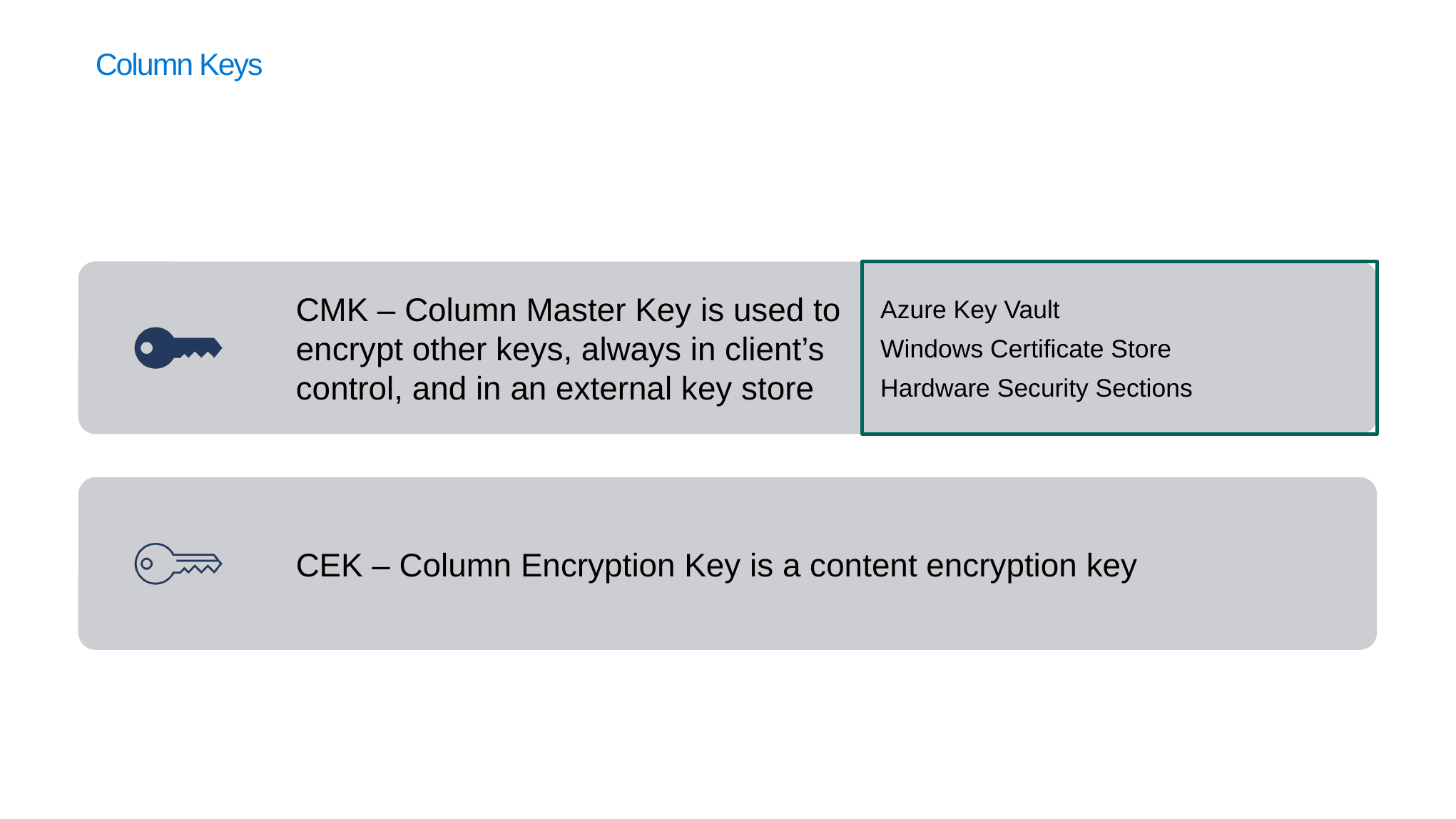

# Column Keys
CMK – Column Master Key is used to encrypt other keys, always in client’s control, and in an external key store
Azure Key Vault
Windows Certificate Store
Hardware Security Sections
CEK – Column Encryption Key is a content encryption key